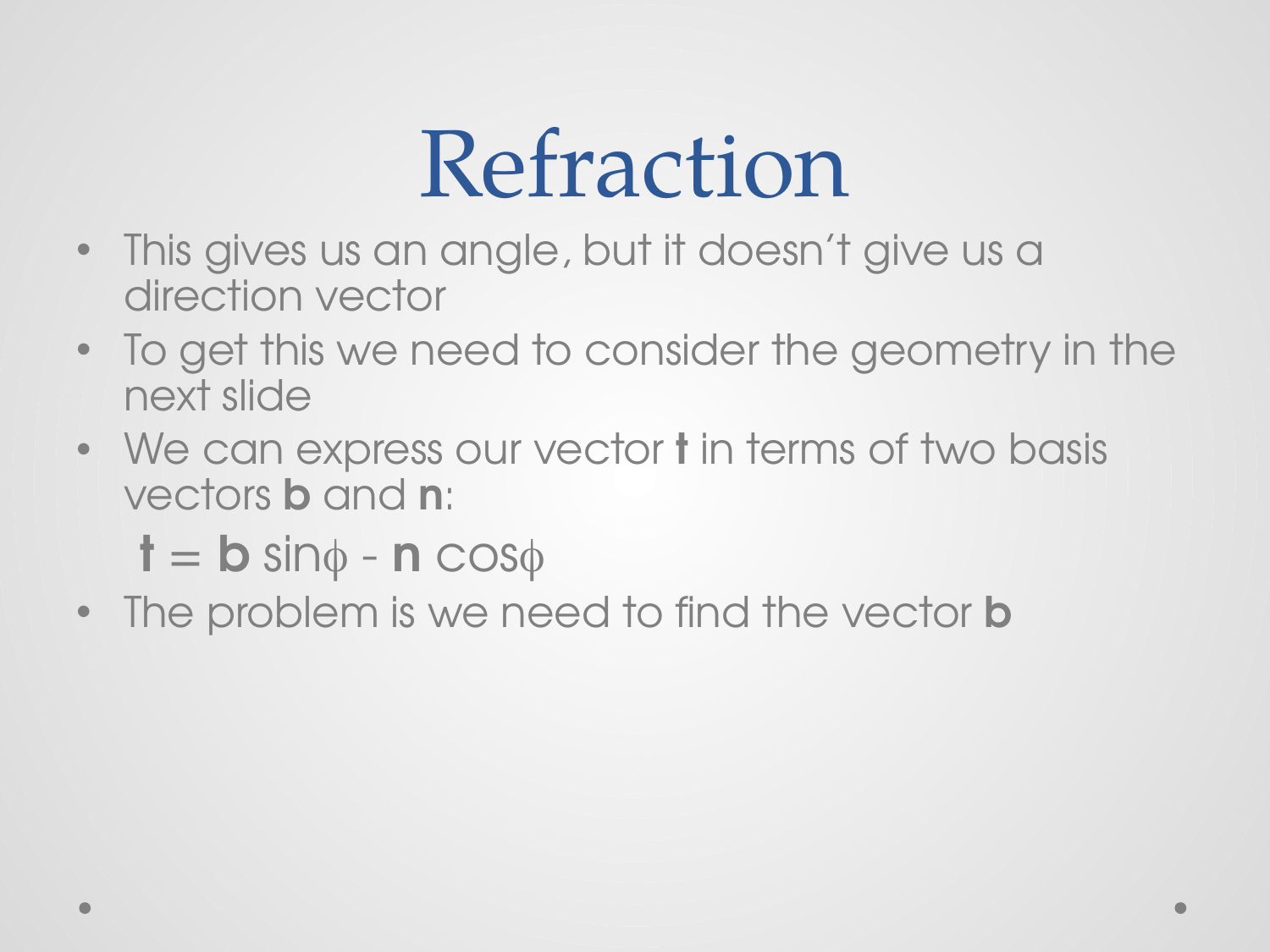

# Refraction
This gives us an angle, but it doesn’t give us a direction vector
To get this we need to consider the geometry in the next slide
We can express our vector t in terms of two basis vectors b and n:
t = b sinφ - n cosφ
The problem is we need to find the vector b